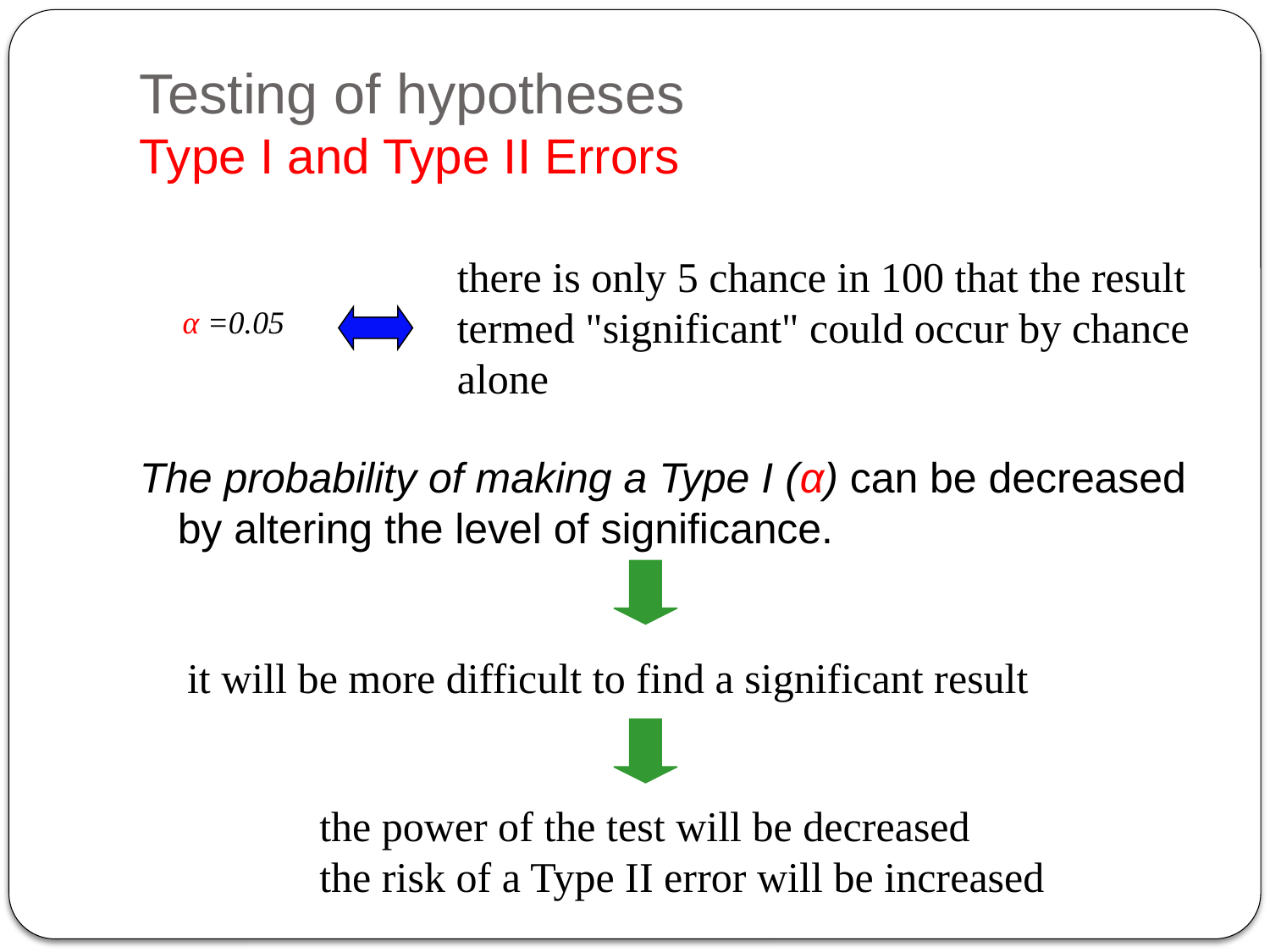

# Testing of hypotheses Type I and Type II Errors
there is only 5 chance in 100 that the result termed "significant" could occur by chance alone
α =0.05

The probability of making a Type I (α) can be decreased by altering the level of significance.

	it will be more difficult to find a significant result

	the power of the test will be decreased
	the risk of a Type II error will be increased